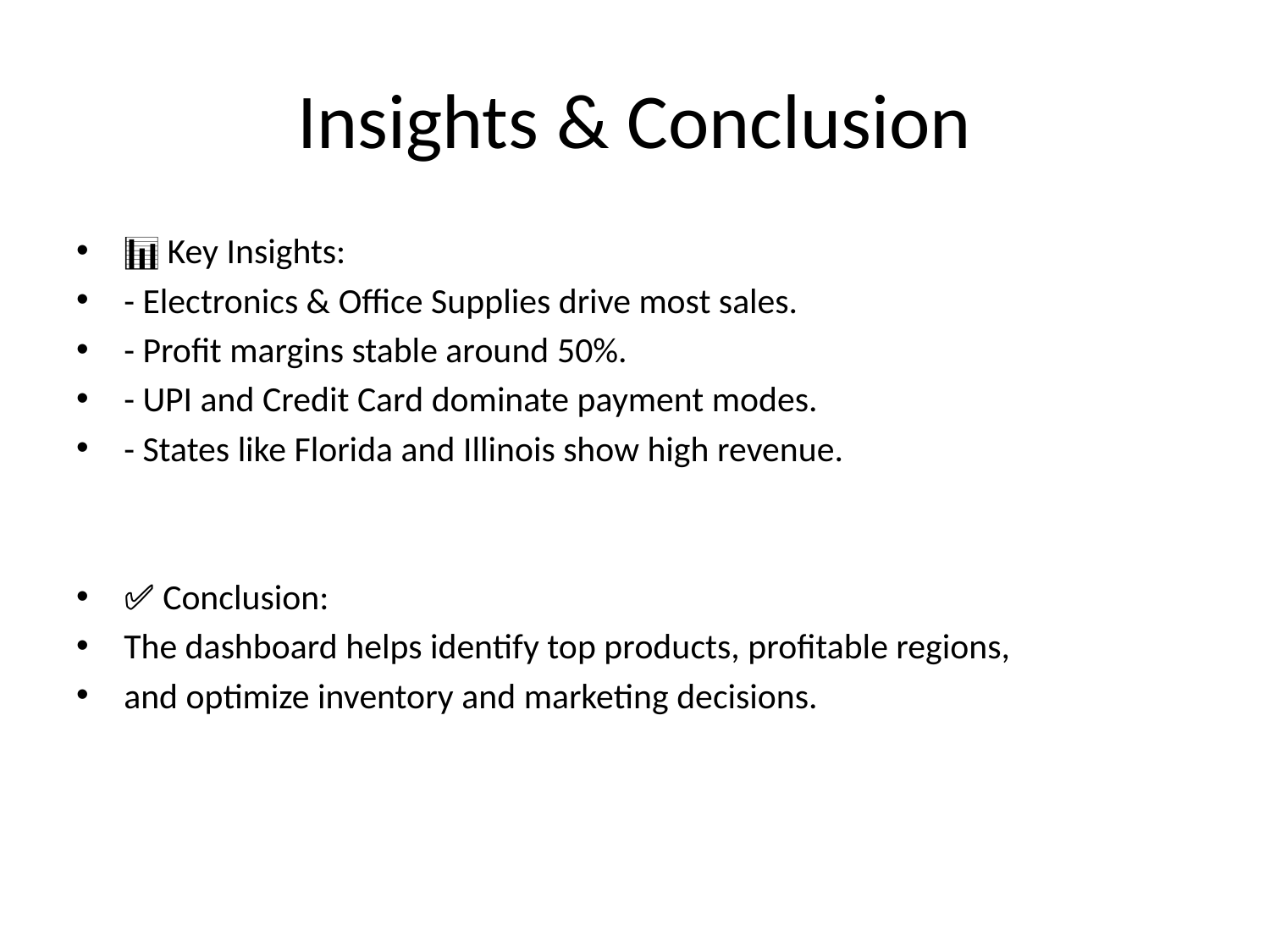

# Insights & Conclusion
📊 Key Insights:
- Electronics & Office Supplies drive most sales.
- Profit margins stable around 50%.
- UPI and Credit Card dominate payment modes.
- States like Florida and Illinois show high revenue.

✅ Conclusion:
The dashboard helps identify top products, profitable regions,
and optimize inventory and marketing decisions.